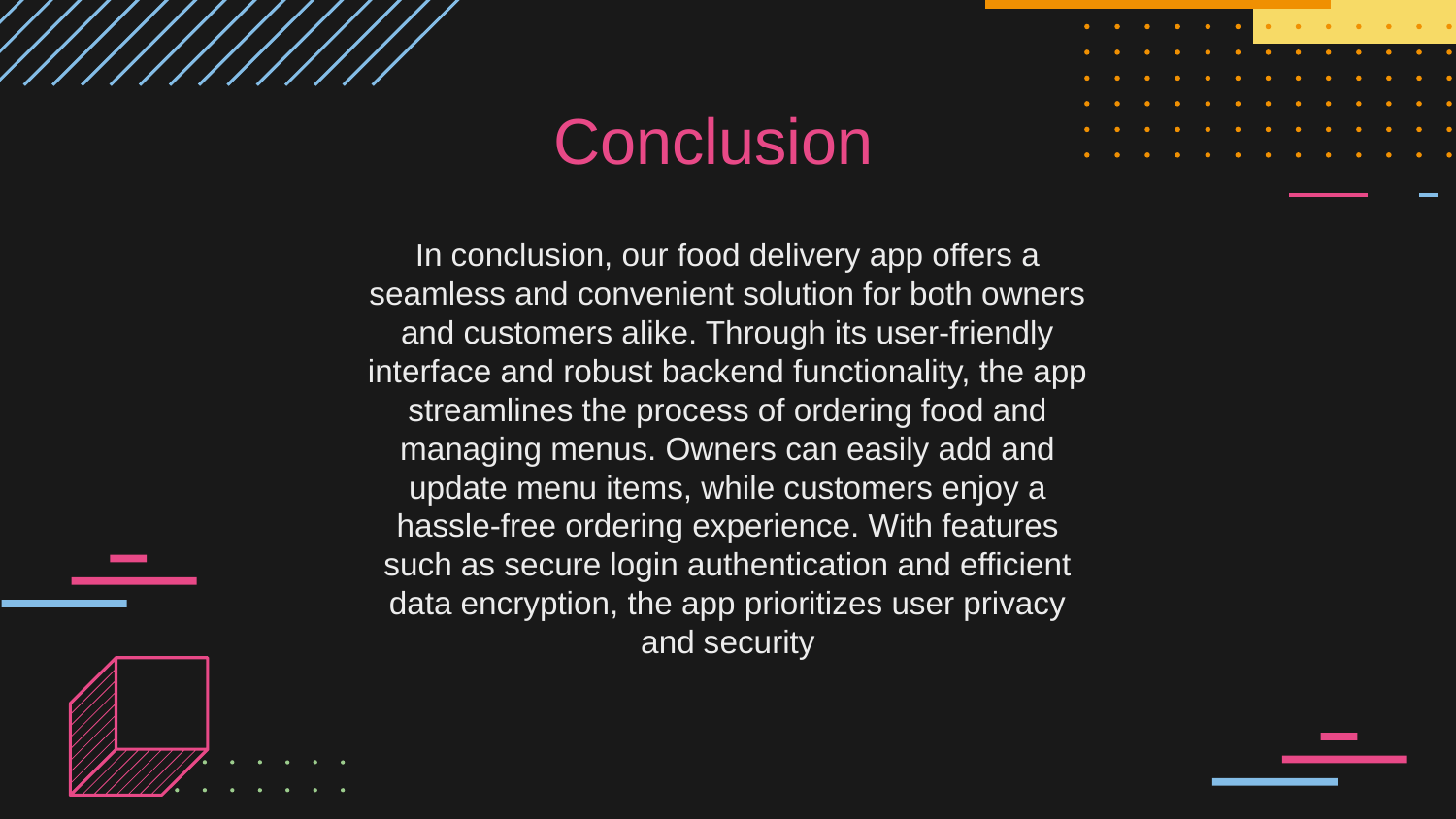

# Conclusion
In conclusion, our food delivery app offers a seamless and convenient solution for both owners and customers alike. Through its user-friendly interface and robust backend functionality, the app streamlines the process of ordering food and managing menus. Owners can easily add and update menu items, while customers enjoy a hassle-free ordering experience. With features such as secure login authentication and efficient data encryption, the app prioritizes user privacy and security